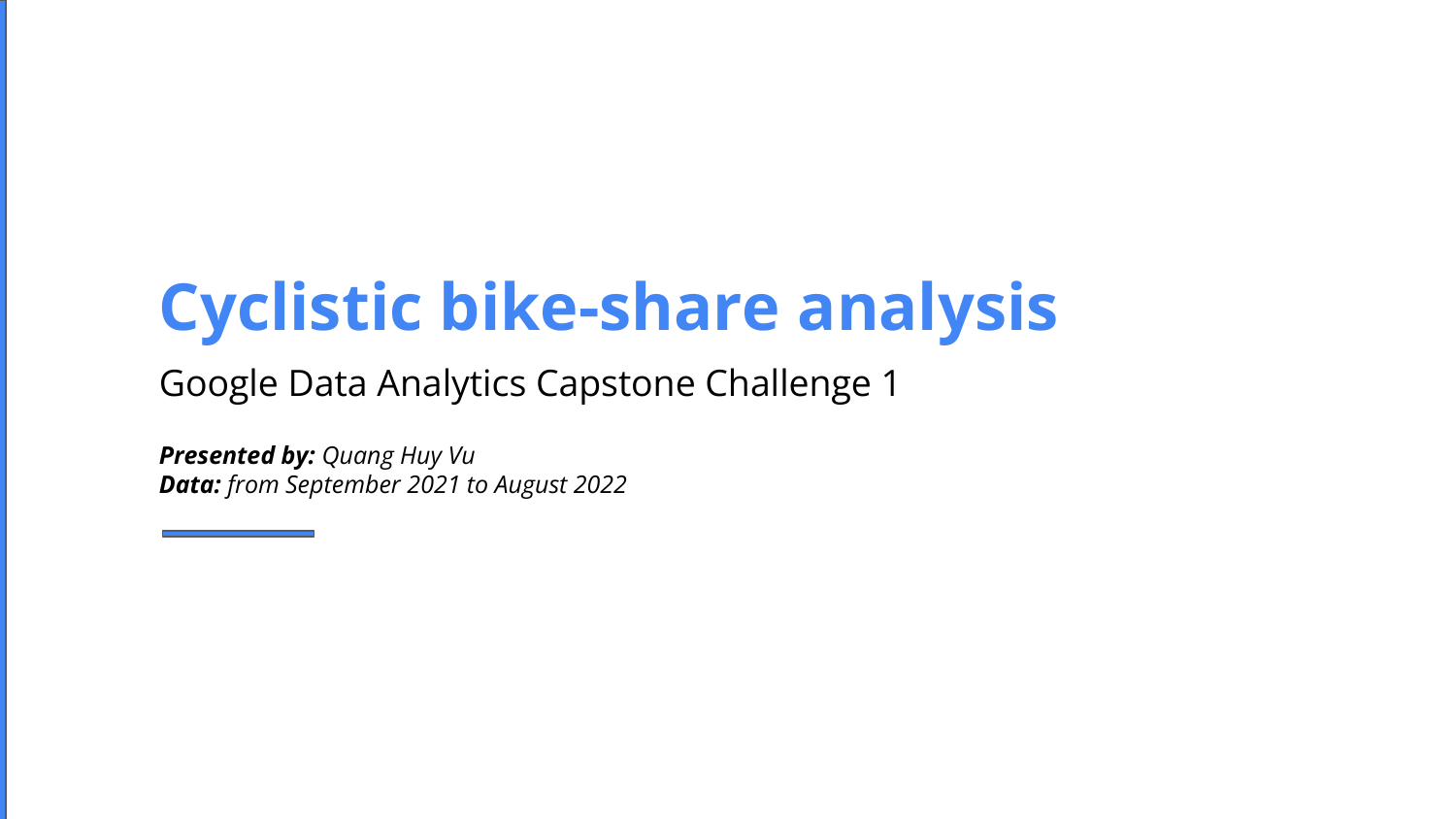

Cyclistic bike-share analysis
Google Data Analytics Capstone Challenge 1

Presented by: Quang Huy Vu
Data: from September 2021 to August 2022